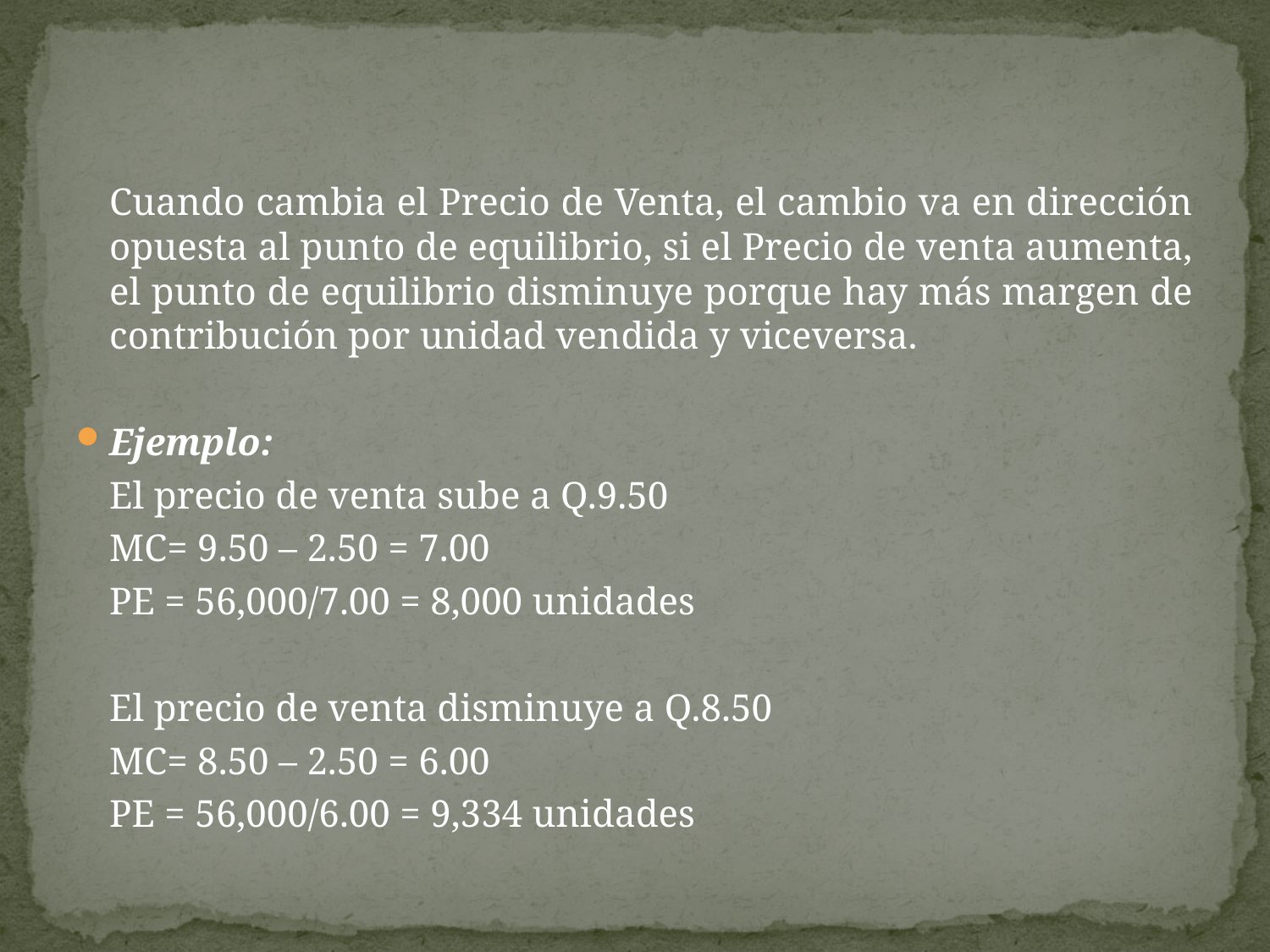

Cuando cambia el Precio de Venta, el cambio va en dirección opuesta al punto de equilibrio, si el Precio de venta aumenta, el punto de equilibrio disminuye porque hay más margen de contribución por unidad vendida y viceversa.

Ejemplo:
	El precio de venta sube a Q.9.50
	MC= 9.50 – 2.50 = 7.00
	PE = 56,000/7.00 = 8,000 unidades

	El precio de venta disminuye a Q.8.50
	MC= 8.50 – 2.50 = 6.00
	PE = 56,000/6.00 = 9,334 unidades